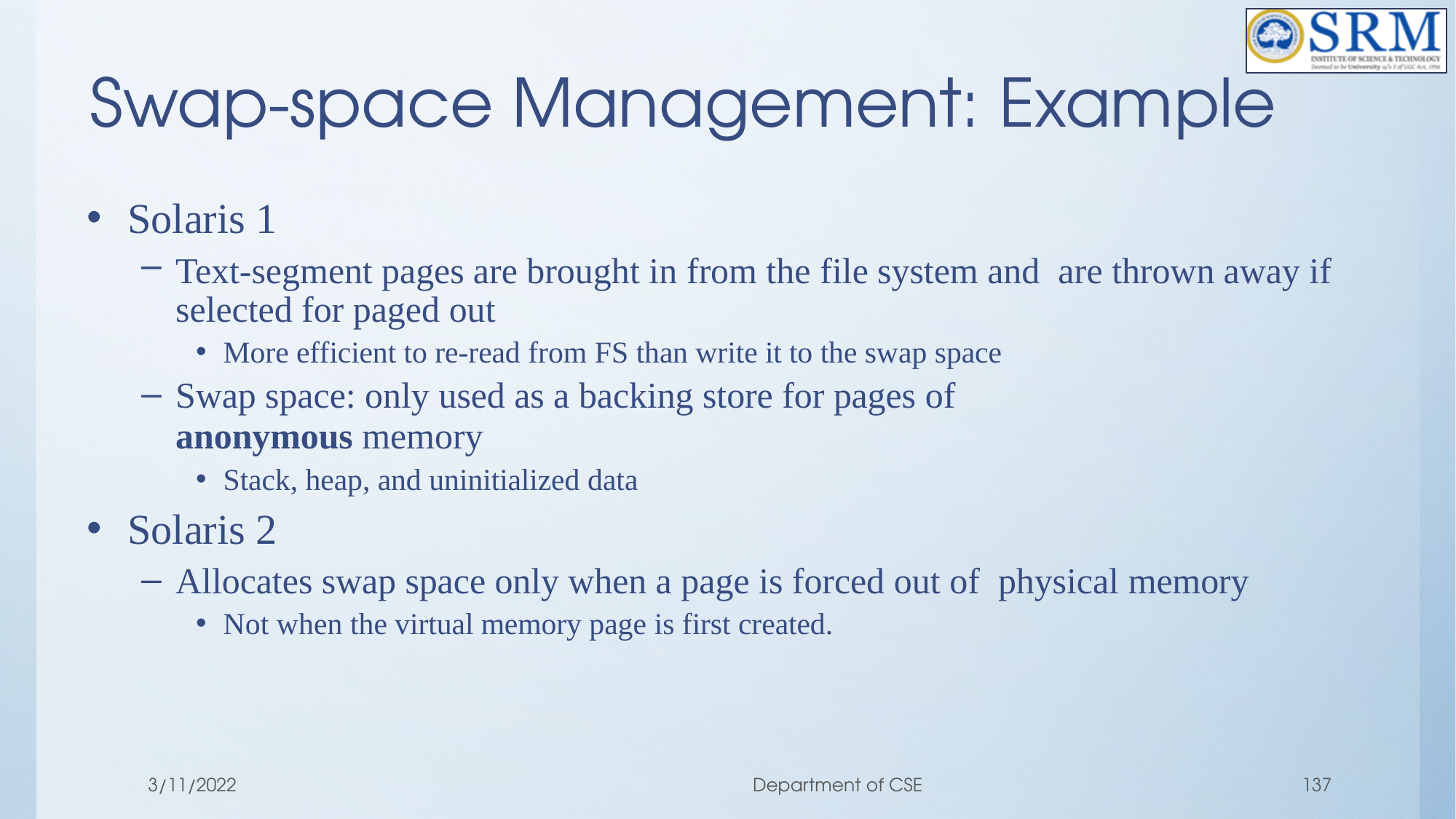

# Swap-space Management: Example
Solaris 1
Text-segment pages are brought in from the file system and  are thrown away if selected for paged out
More efficient to re-read from FS than write it to the swap space
Swap space: only used as a backing store for pages of
anonymous memory
Stack, heap, and uninitialized data
Solaris 2
Allocates swap space only when a page is forced out of  physical memory
Not when the virtual memory page is first created.
3/11/2022
Department of CSE
137